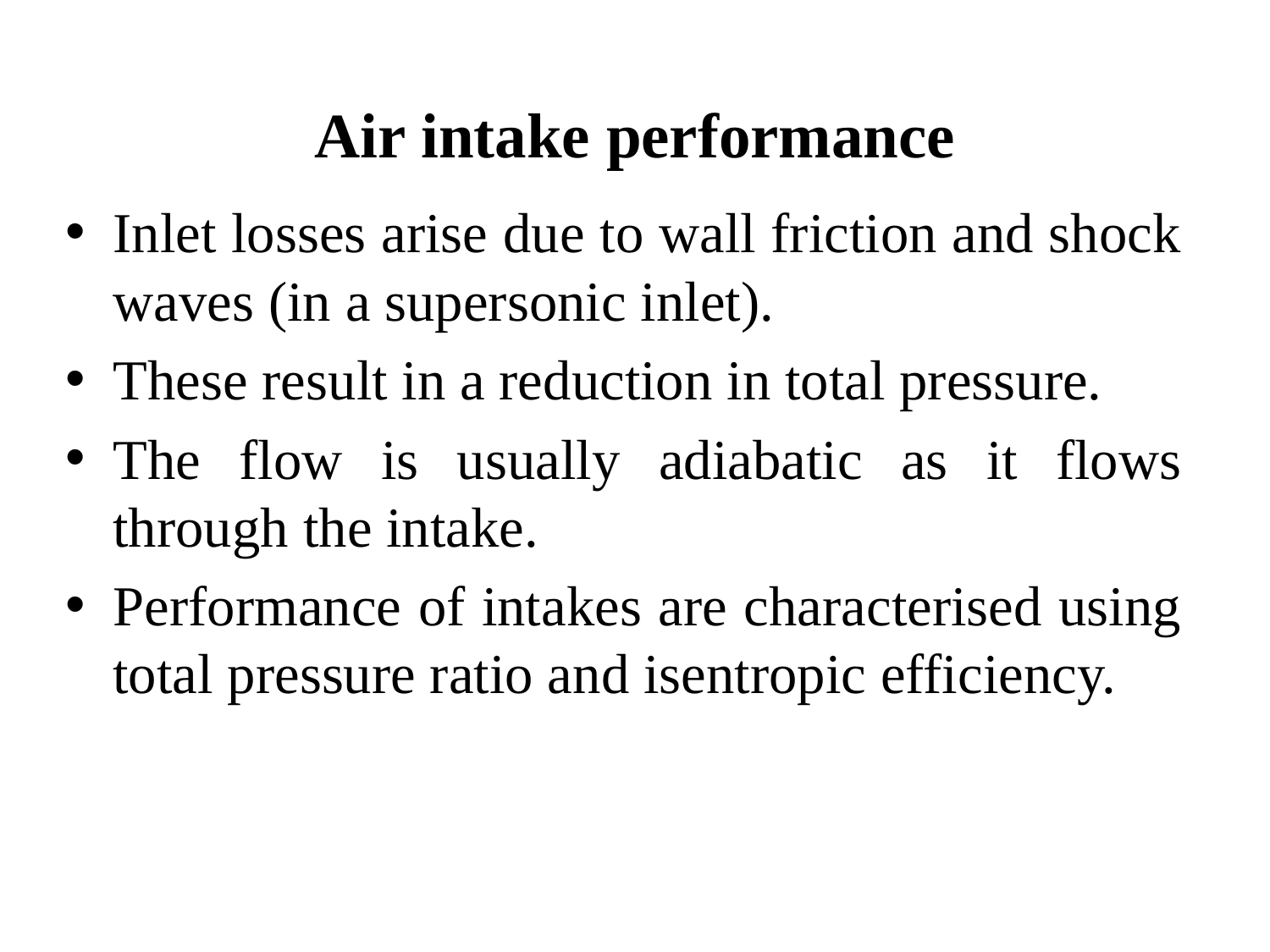

Air intake performance
Inlet losses arise due to wall friction and shock waves (in a supersonic inlet).
These result in a reduction in total pressure.
The flow is usually adiabatic as it flows through the intake.
Performance of intakes are characterised using total pressure ratio and isentropic efficiency.